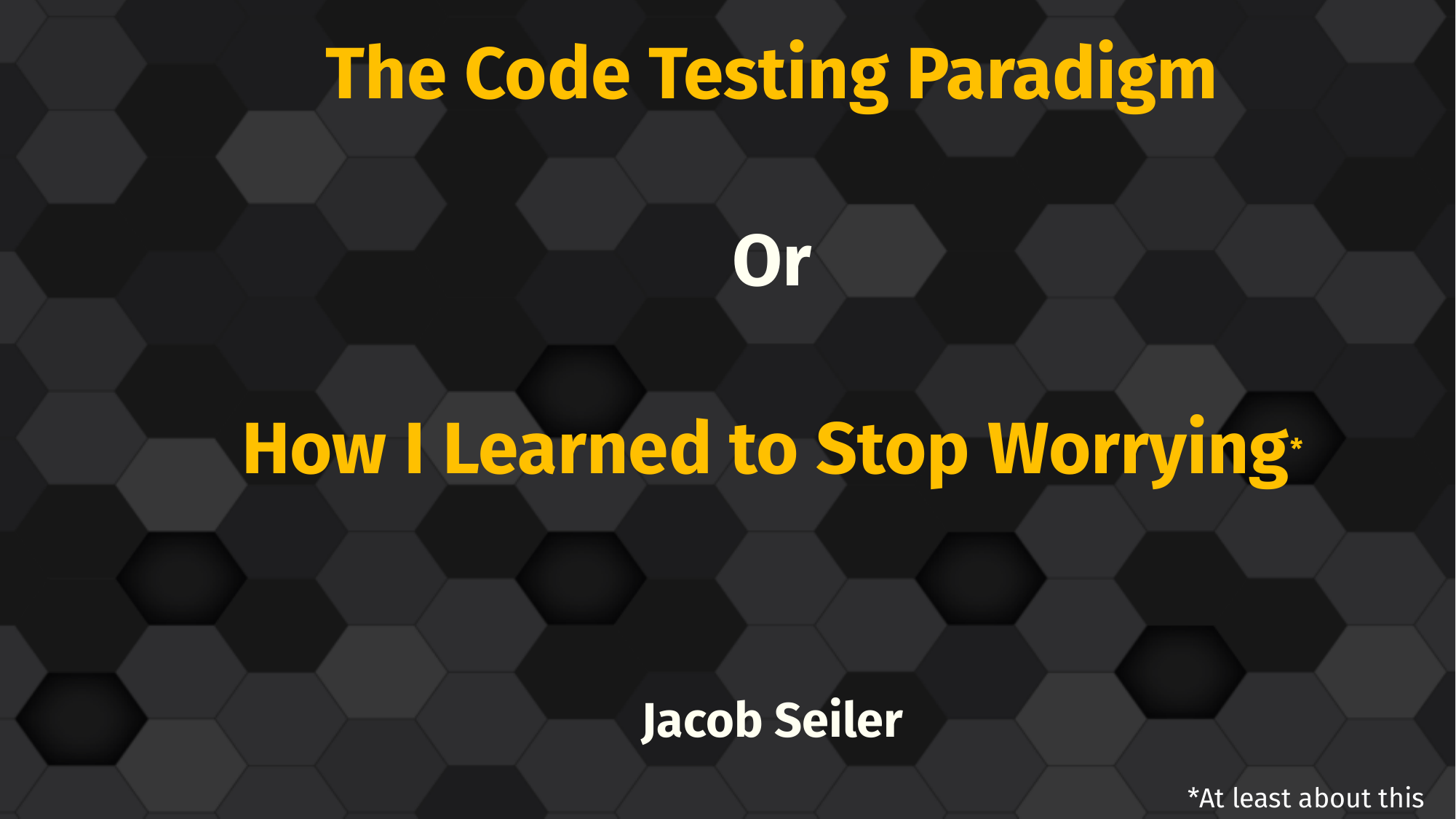

The Code Testing Paradigm

Or

How I Learned to Stop Worrying*
Jacob Seiler
*At least about this